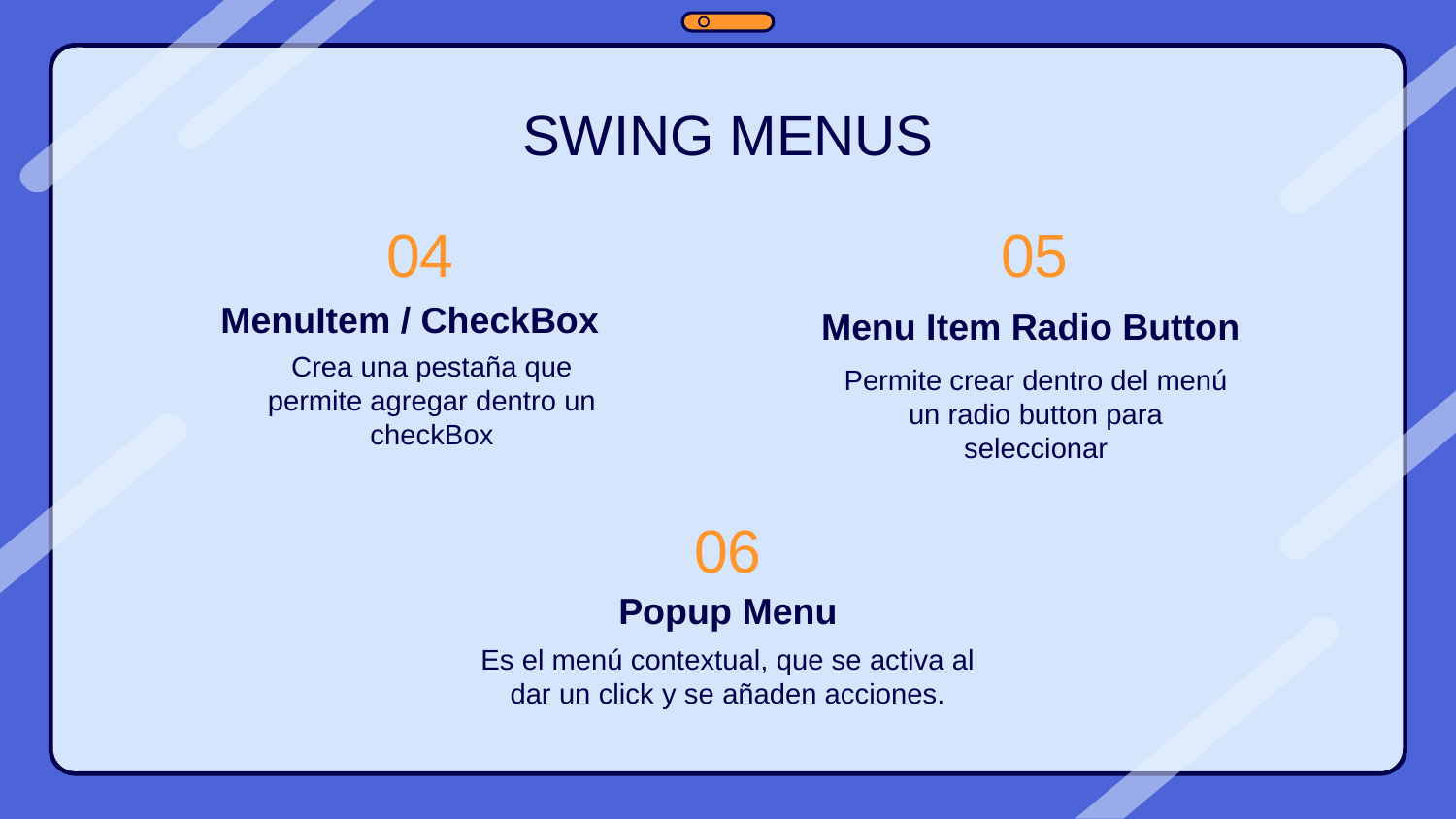

SWING MENUS
# 04
05
MenuItem / CheckBox
Menu Item Radio Button
Crea una pestaña que permite agregar dentro un checkBox
Permite crear dentro del menú un radio button para seleccionar
06
Popup Menu
Es el menú contextual, que se activa al dar un click y se añaden acciones.